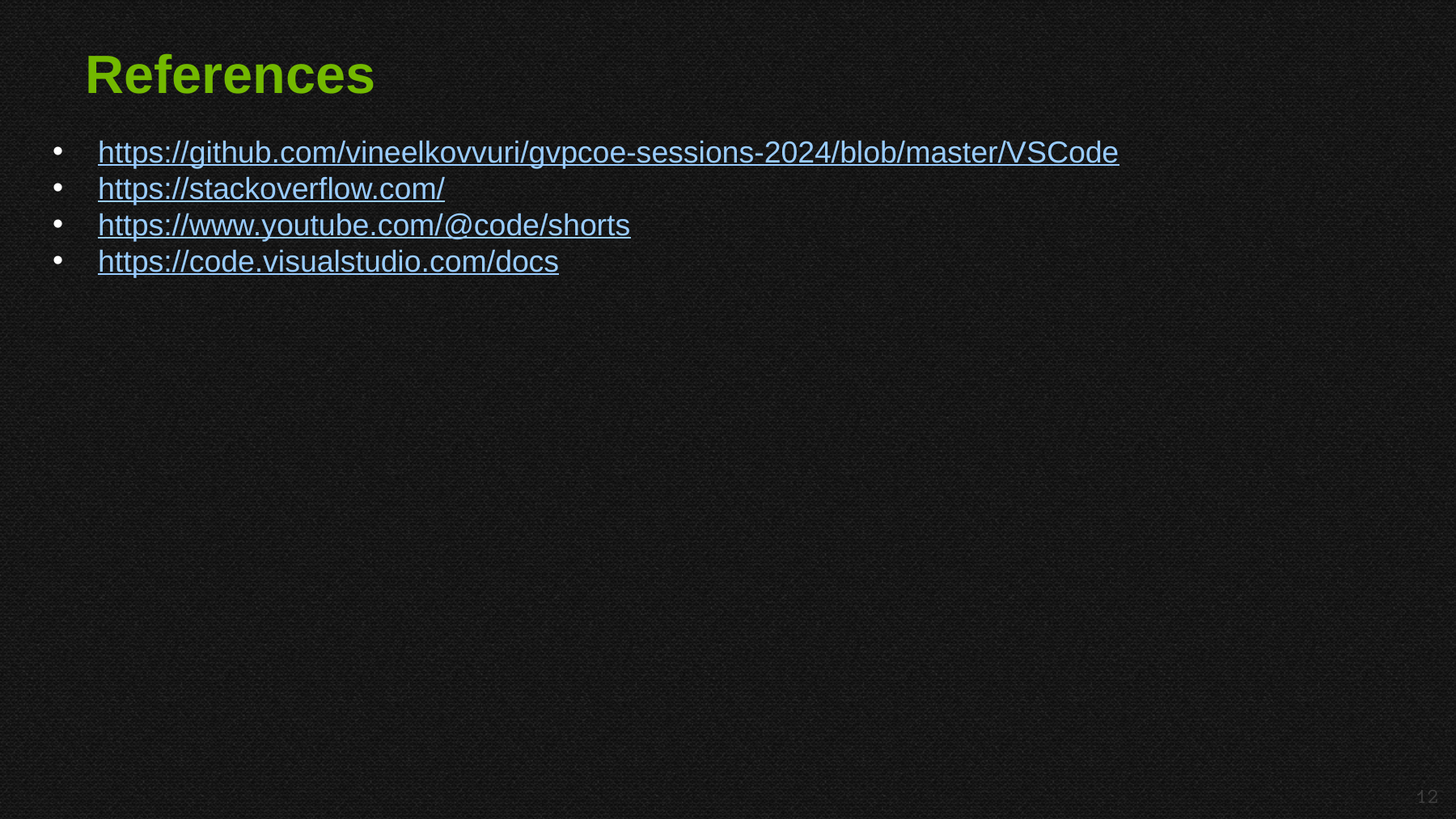

# References
https://github.com/vineelkovvuri/gvpcoe-sessions-2024/blob/master/VSCode
https://stackoverflow.com/
https://www.youtube.com/@code/shorts
https://code.visualstudio.com/docs
12